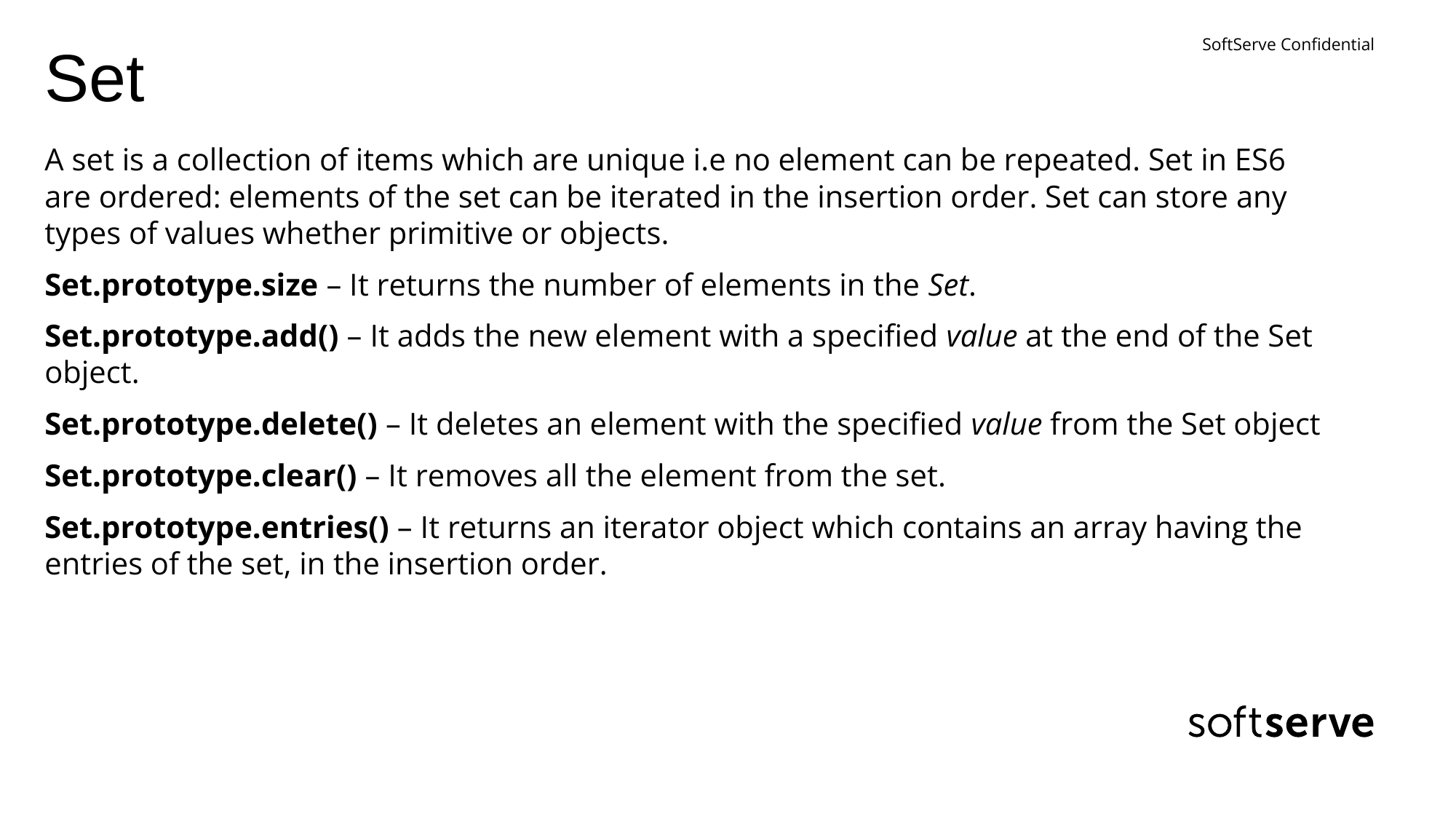

# Set
A set is a collection of items which are unique i.e no element can be repeated. Set in ES6 are ordered: elements of the set can be iterated in the insertion order. Set can store any types of values whether primitive or objects.
Set.prototype.size – It returns the number of elements in the Set.
Set.prototype.add() – It adds the new element with a specified value at the end of the Set object.
Set.prototype.delete() – It deletes an element with the specified value from the Set object
Set.prototype.clear() – It removes all the element from the set.
Set.prototype.entries() – It returns an iterator object which contains an array having the entries of the set, in the insertion order.